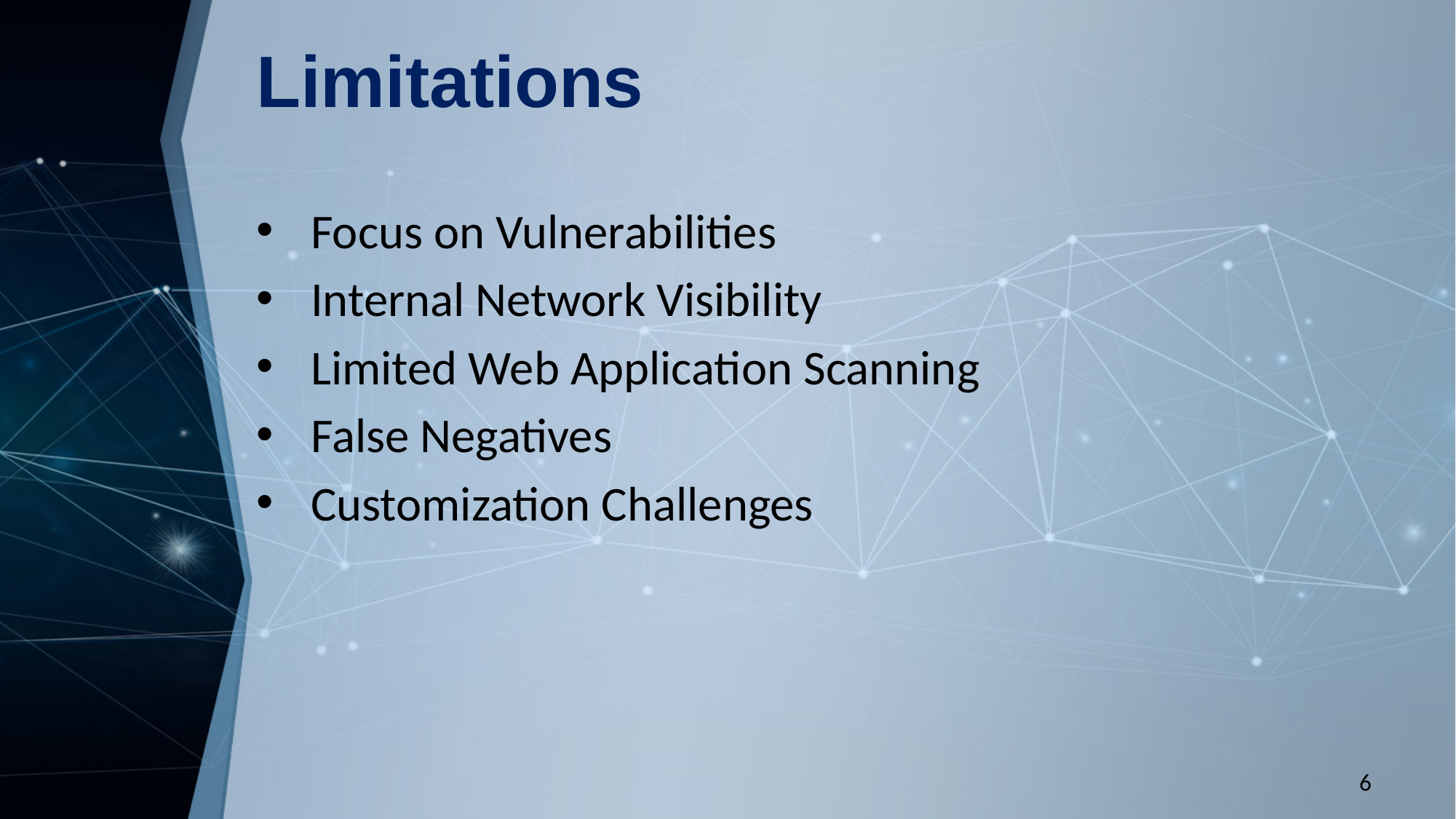

# Limitations
Focus on Vulnerabilities
Internal Network Visibility
Limited Web Application Scanning
False Negatives
Customization Challenges
6